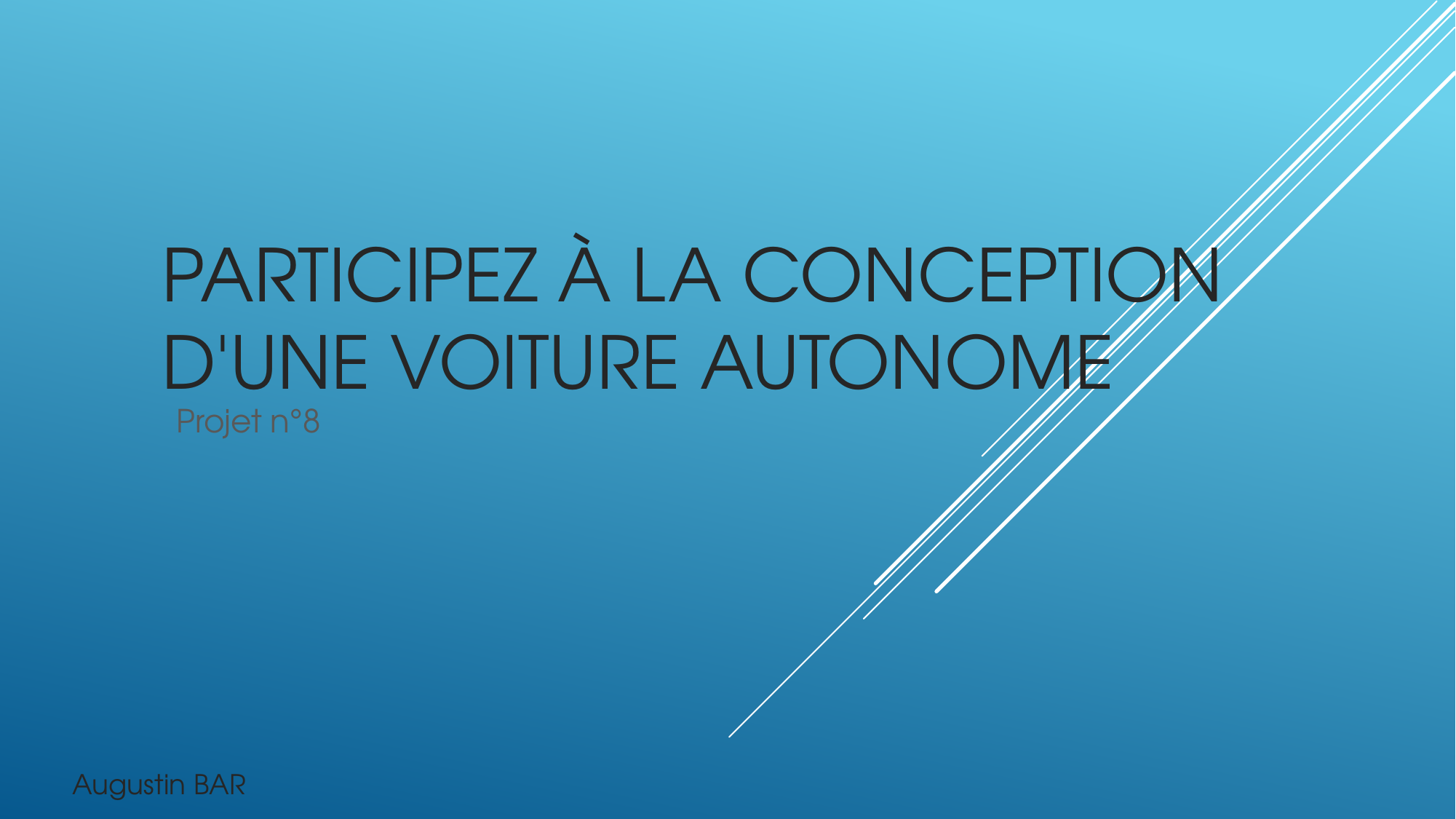

# Participez à la conception d'une voiture autonome
Projet n°8
Augustin BAR